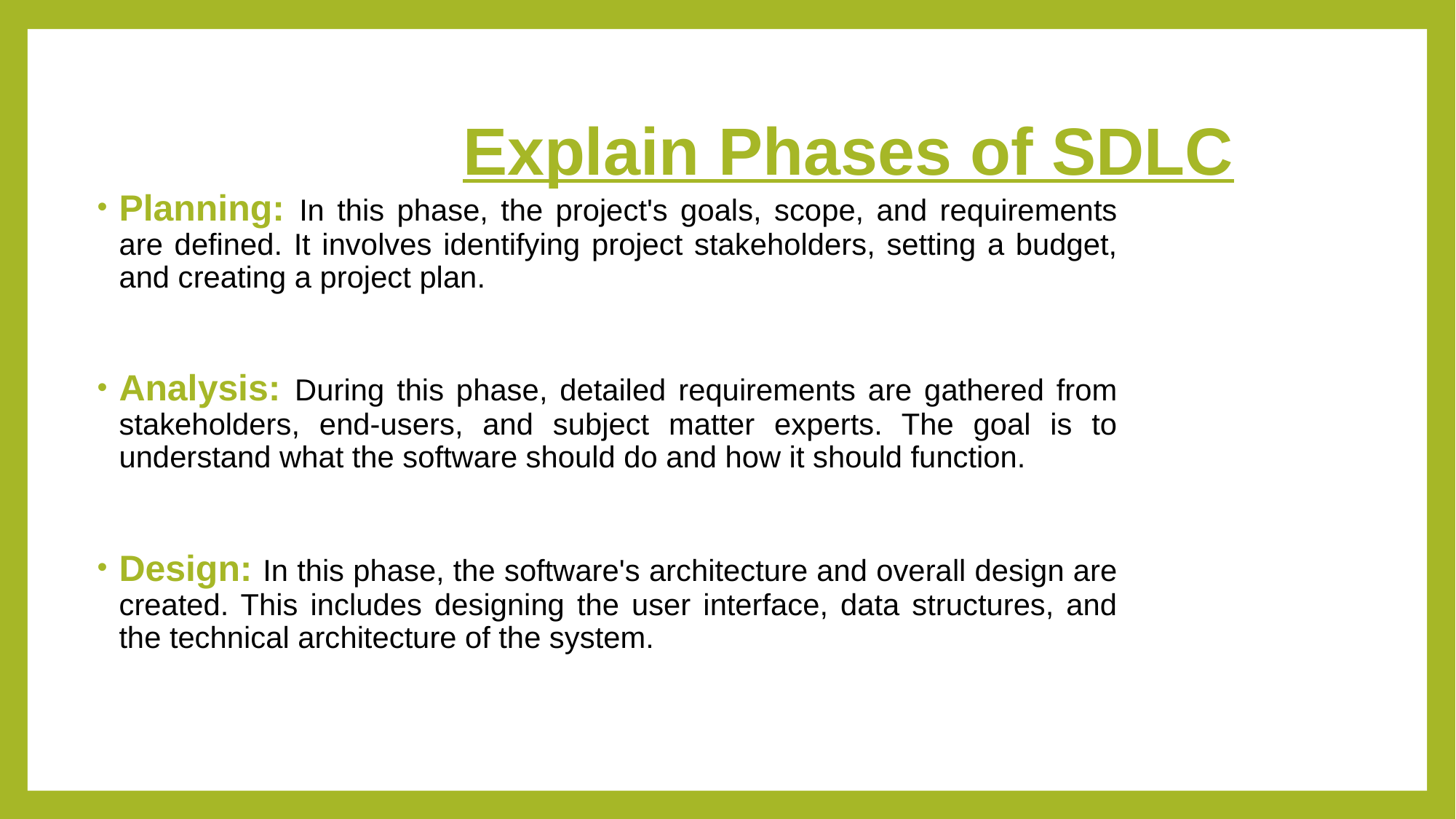

# Explain Phases of SDLC
Planning: In this phase, the project's goals, scope, and requirements are defined. It involves identifying project stakeholders, setting a budget, and creating a project plan.

Analysis: During this phase, detailed requirements are gathered from stakeholders, end-users, and subject matter experts. The goal is to understand what the software should do and how it should function.

Design: In this phase, the software's architecture and overall design are created. This includes designing the user interface, data structures, and the technical architecture of the system.